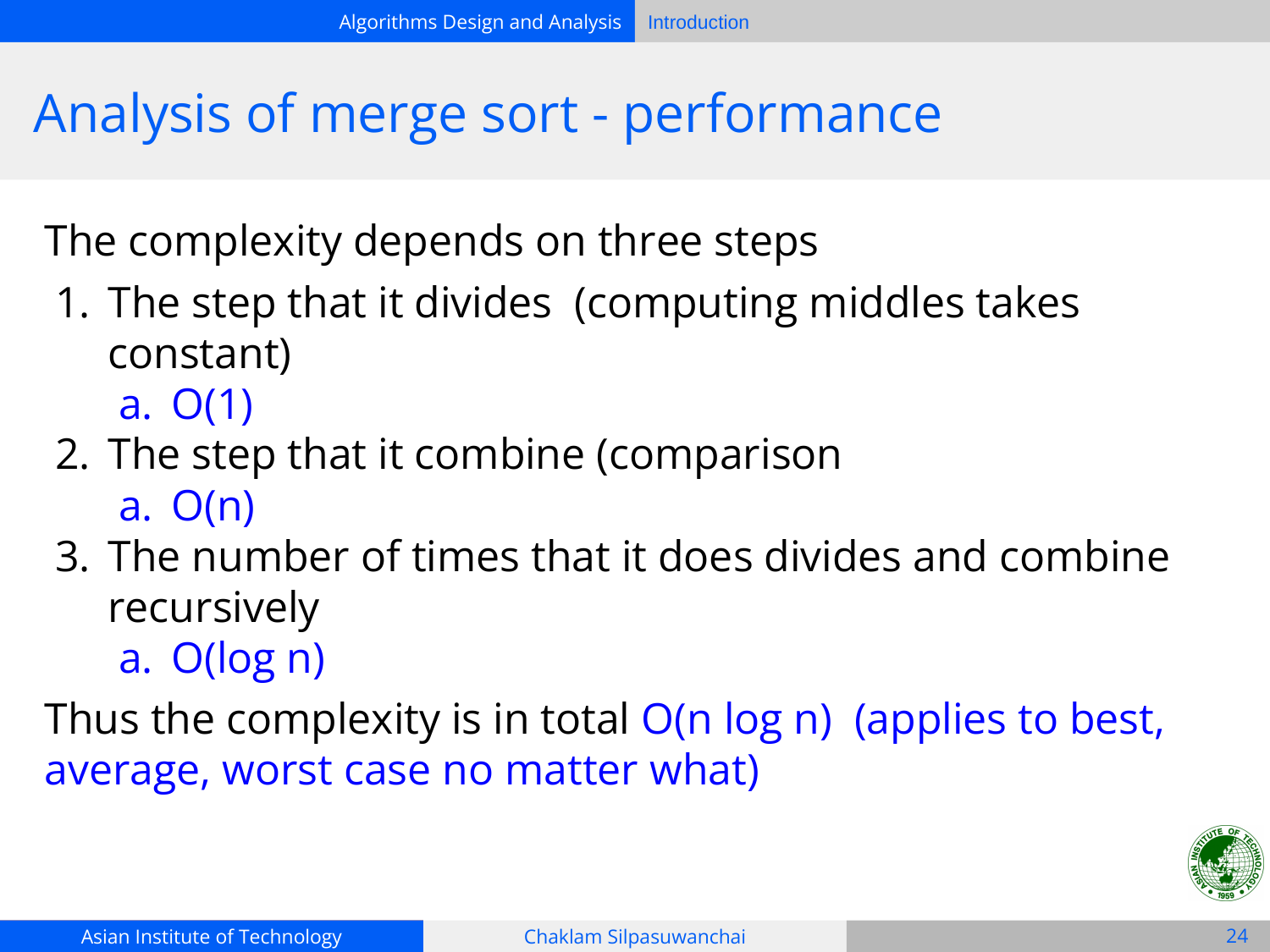

# Analysis of merge sort - performance
The complexity depends on three steps
The step that it divides  (computing middles takes constant)
O(1)
The step that it combine (comparison
O(n)
The number of times that it does divides and combine recursively
O(log n)
Thus the complexity is in total O(n log n)  (applies to best, average, worst case no matter what)

24